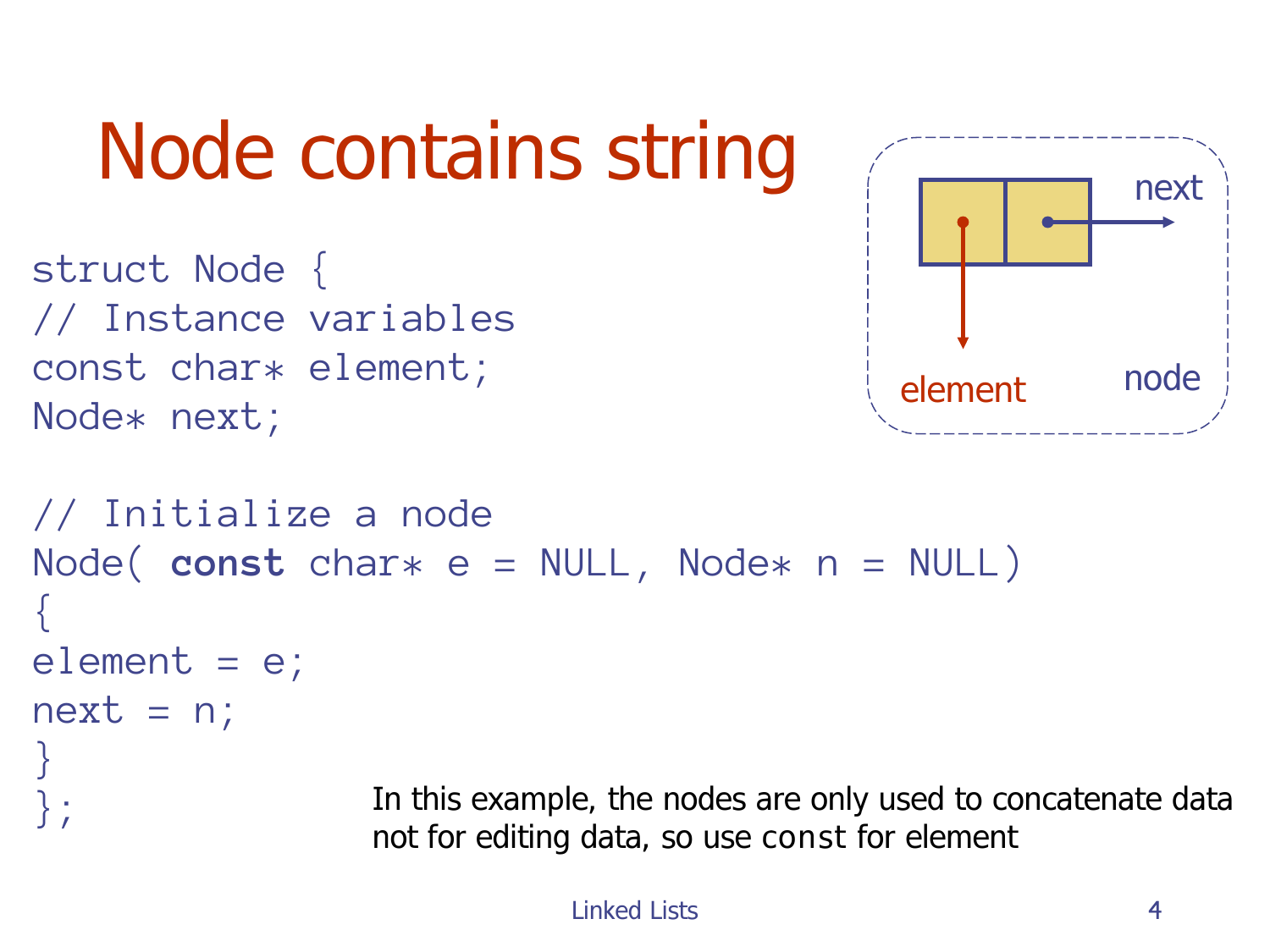

# Node contains string

next

node
element
struct Node {
// Instance variables
const char* element;
Node* next;

// Initialize a node
Node( const char* e = NULL, Node* n = NULL)
{
element = e;
next = n;
}
};
In this example, the nodes are only used to concatenate data
not for editing data, so use const for element
Linked Lists
4